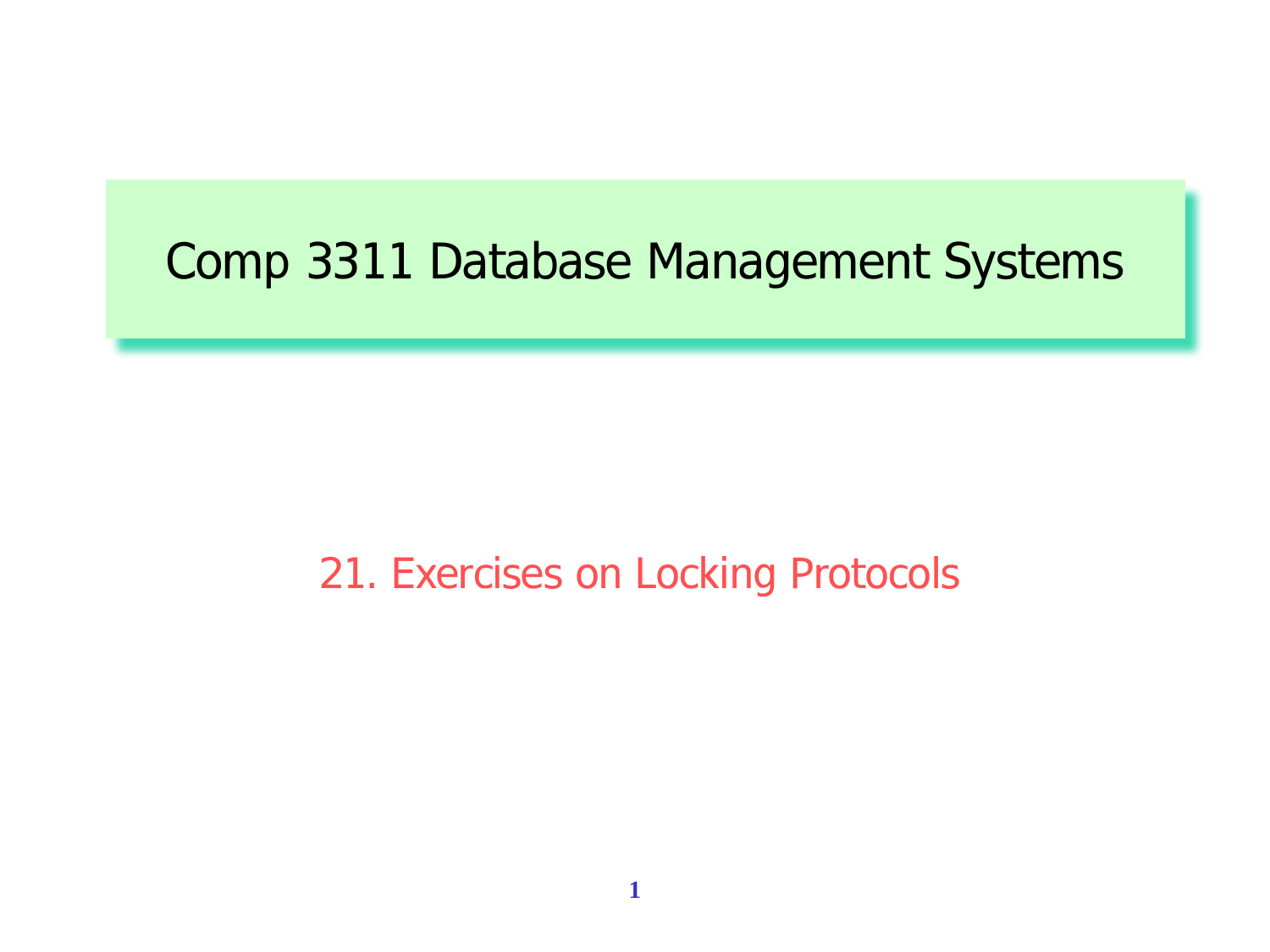

Comp 3311 Database Management Systems
21. Exercises on Locking Protocols

1